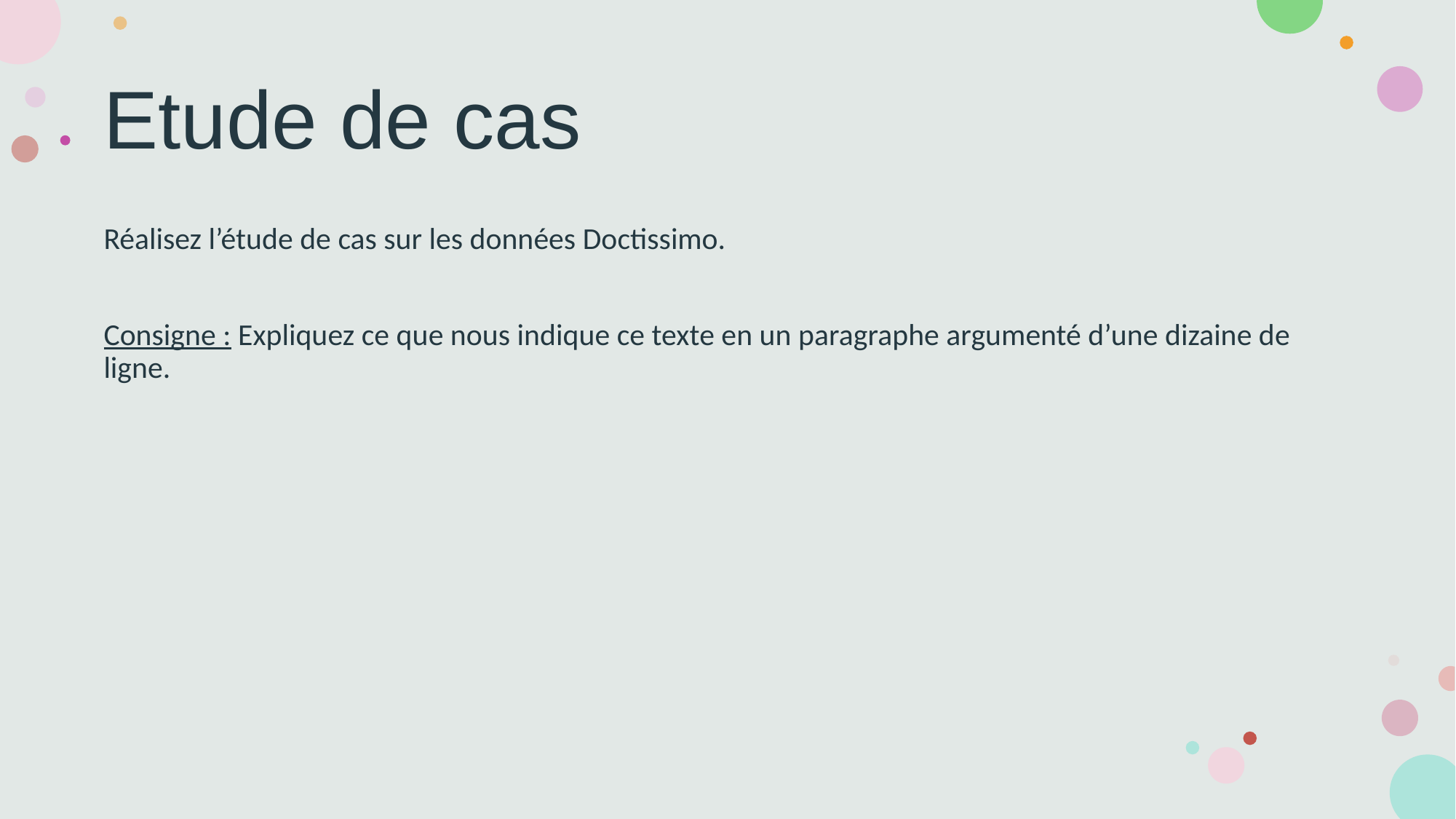

# Etude de cas
Réalisez l’étude de cas sur les données Doctissimo.

Consigne : Expliquez ce que nous indique ce texte en un paragraphe argumenté d’une dizaine de ligne.